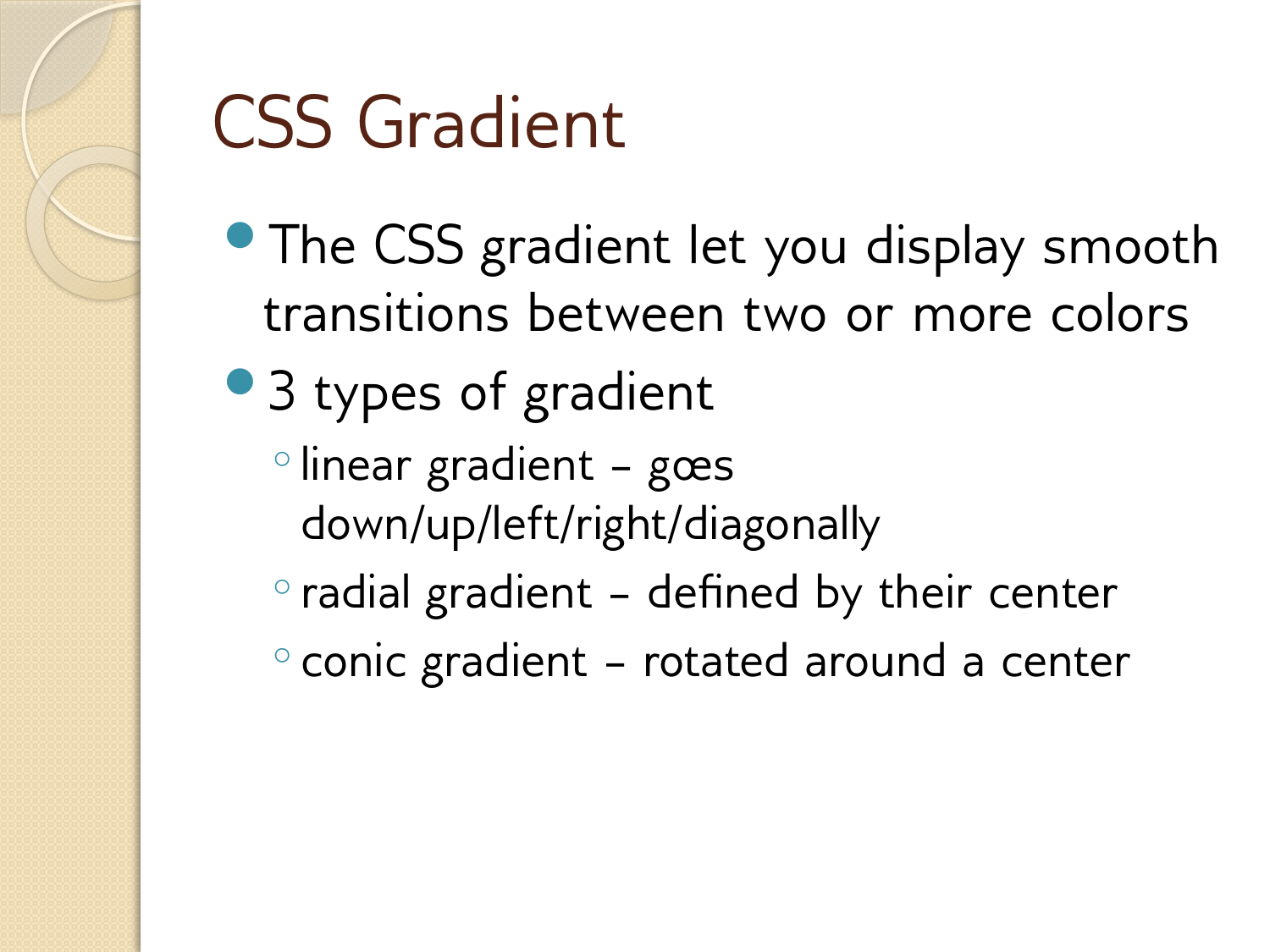

# CSS Gradient
The CSS gradient let you display smooth transitions between two or more colors
3 types of gradient
linear gradient – goes down/up/left/right/diagonally
radial gradient – defined by their center
conic gradient – rotated around a center